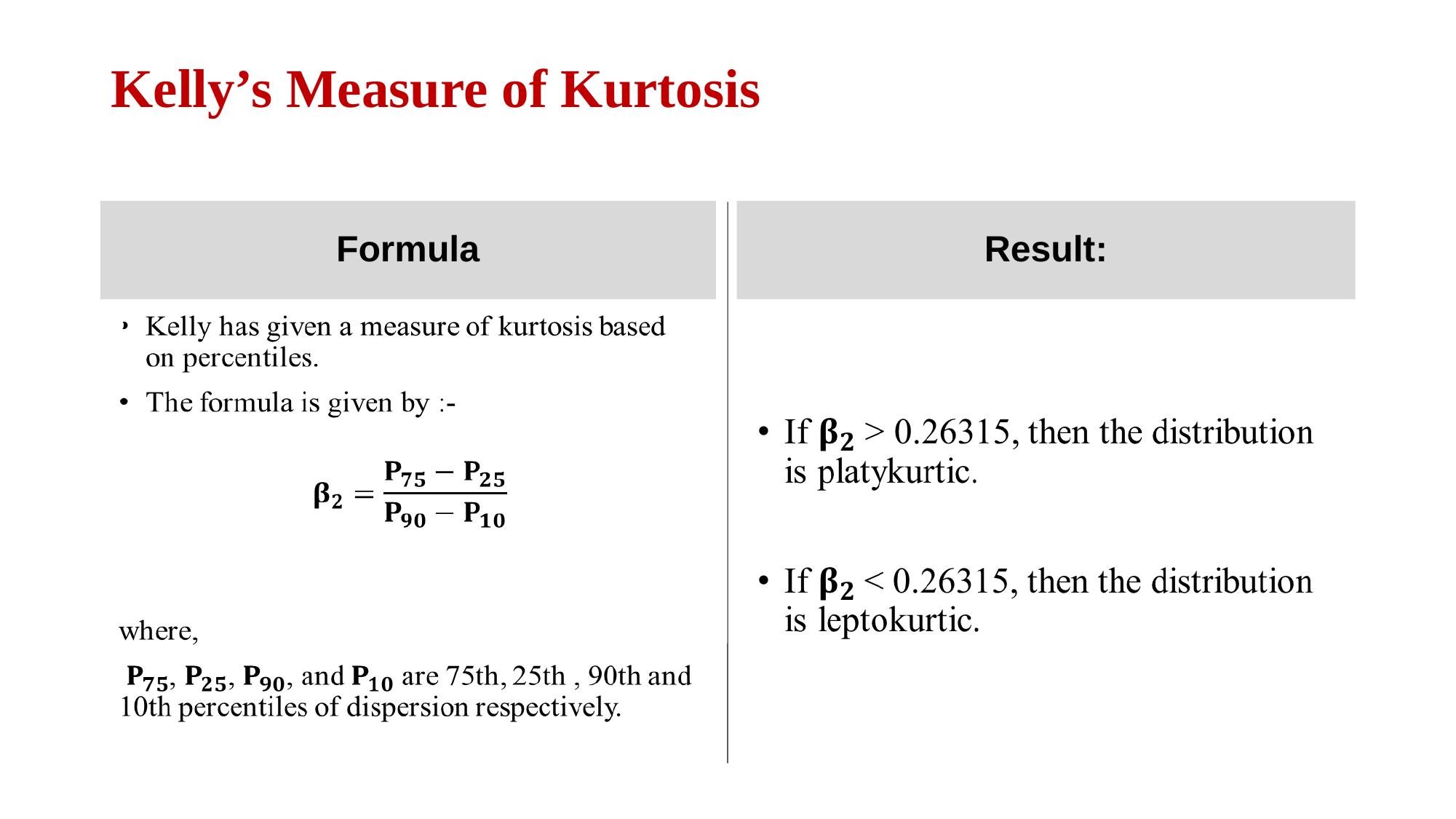

# Kelly’s Measure of Kurtosis
Formula
Result: